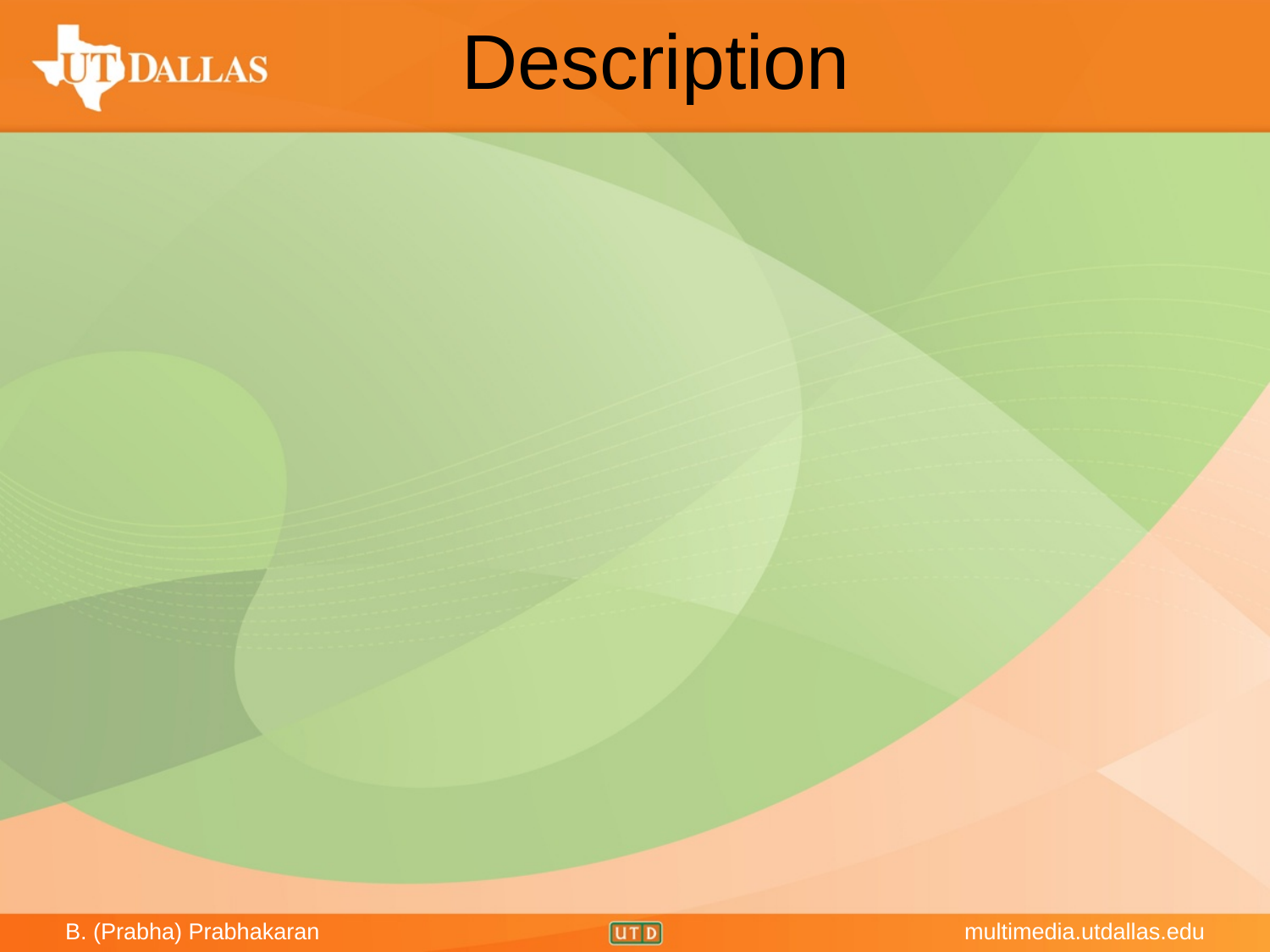

# Description
SURF-128
The sum of dx and |dx| are computed separately for dy < 0 and dy >0
Similarly for the sum of dy and |dy|
This doubles the length of a feature vector